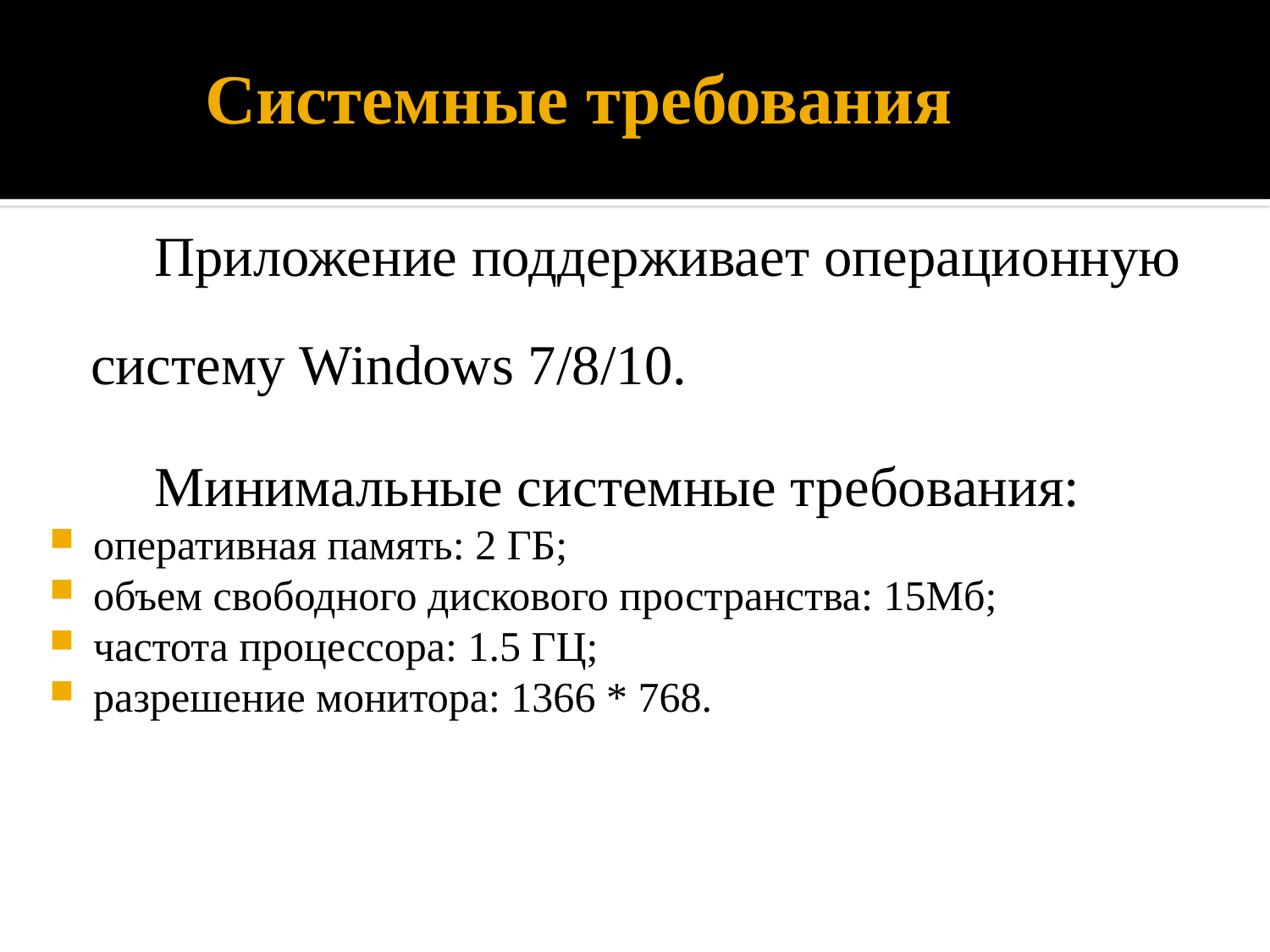

# Системные требования
Приложение поддерживает операционную систему Windows 7/8/10.
Минимальные системные требования:
оперативная память: 2 ГБ;
объем свободного дискового пространства: 15Мб;
частота процессора: 1.5 ГЦ;
разрешение монитора: 1366 * 768.